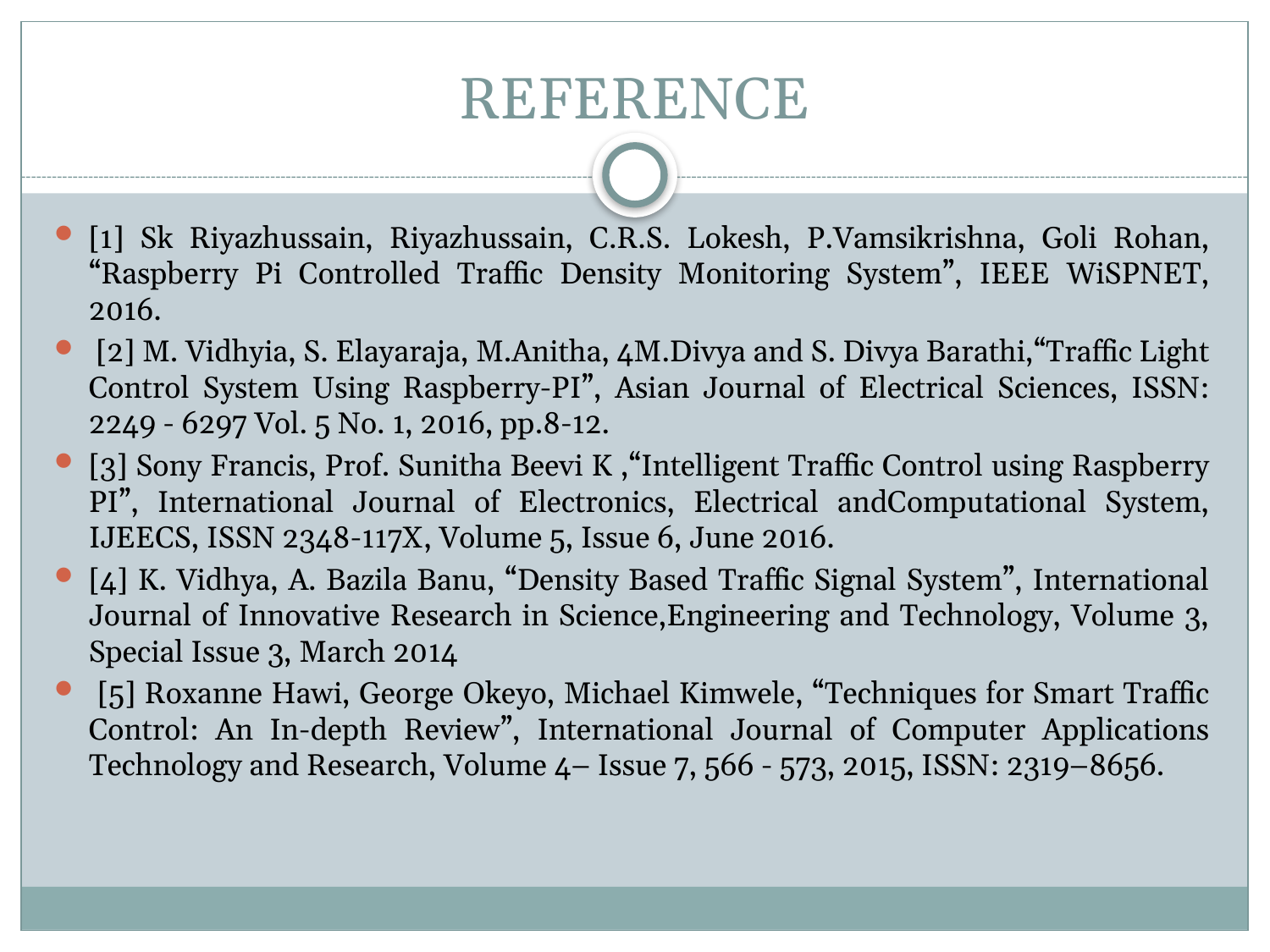

# REFERENCE
[1] Sk Riyazhussain, Riyazhussain, C.R.S. Lokesh, P.Vamsikrishna, Goli Rohan, “Raspberry Pi Controlled Traffic Density Monitoring System”, IEEE WiSPNET, 2016.
 [2] M. Vidhyia, S. Elayaraja, M.Anitha, 4M.Divya and S. Divya Barathi,“Traffic Light Control System Using Raspberry-PI”, Asian Journal of Electrical Sciences, ISSN: 2249 - 6297 Vol. 5 No. 1, 2016, pp.8-12.
[3] Sony Francis, Prof. Sunitha Beevi K ,“Intelligent Traffic Control using Raspberry PI”, International Journal of Electronics, Electrical andComputational System, IJEECS, ISSN 2348-117X, Volume 5, Issue 6, June 2016.
[4] K. Vidhya, A. Bazila Banu, “Density Based Traffic Signal System”, International Journal of Innovative Research in Science,Engineering and Technology, Volume 3, Special Issue 3, March 2014
 [5] Roxanne Hawi, George Okeyo, Michael Kimwele, “Techniques for Smart Traffic Control: An In-depth Review”, International Journal of Computer Applications Technology and Research, Volume 4– Issue 7, 566 - 573, 2015, ISSN: 2319–8656.